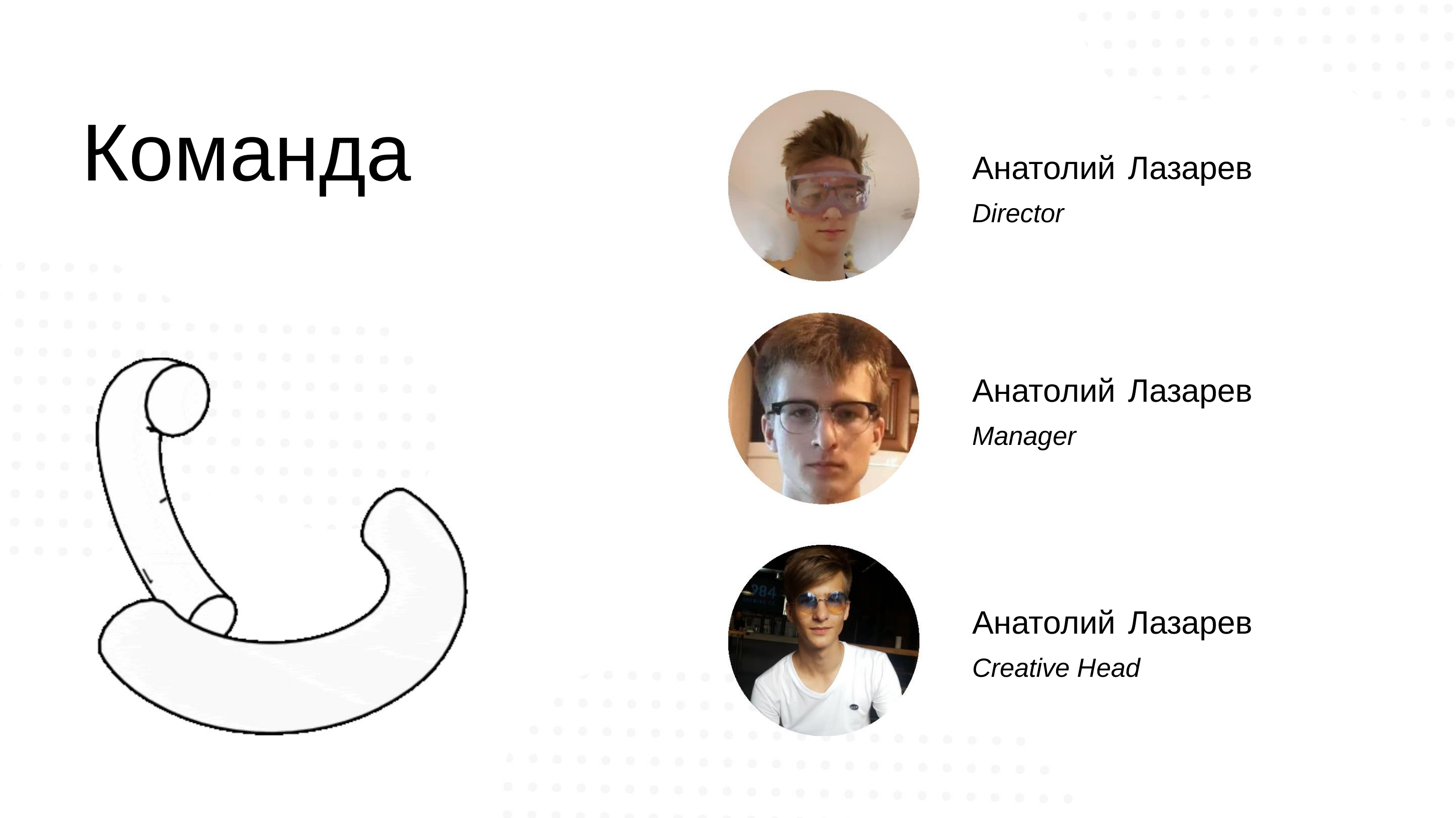

Команда
Анатолий Лазарев
Director
Анатолий Лазарев
Manager
Анатолий Лазарев
Creative Head